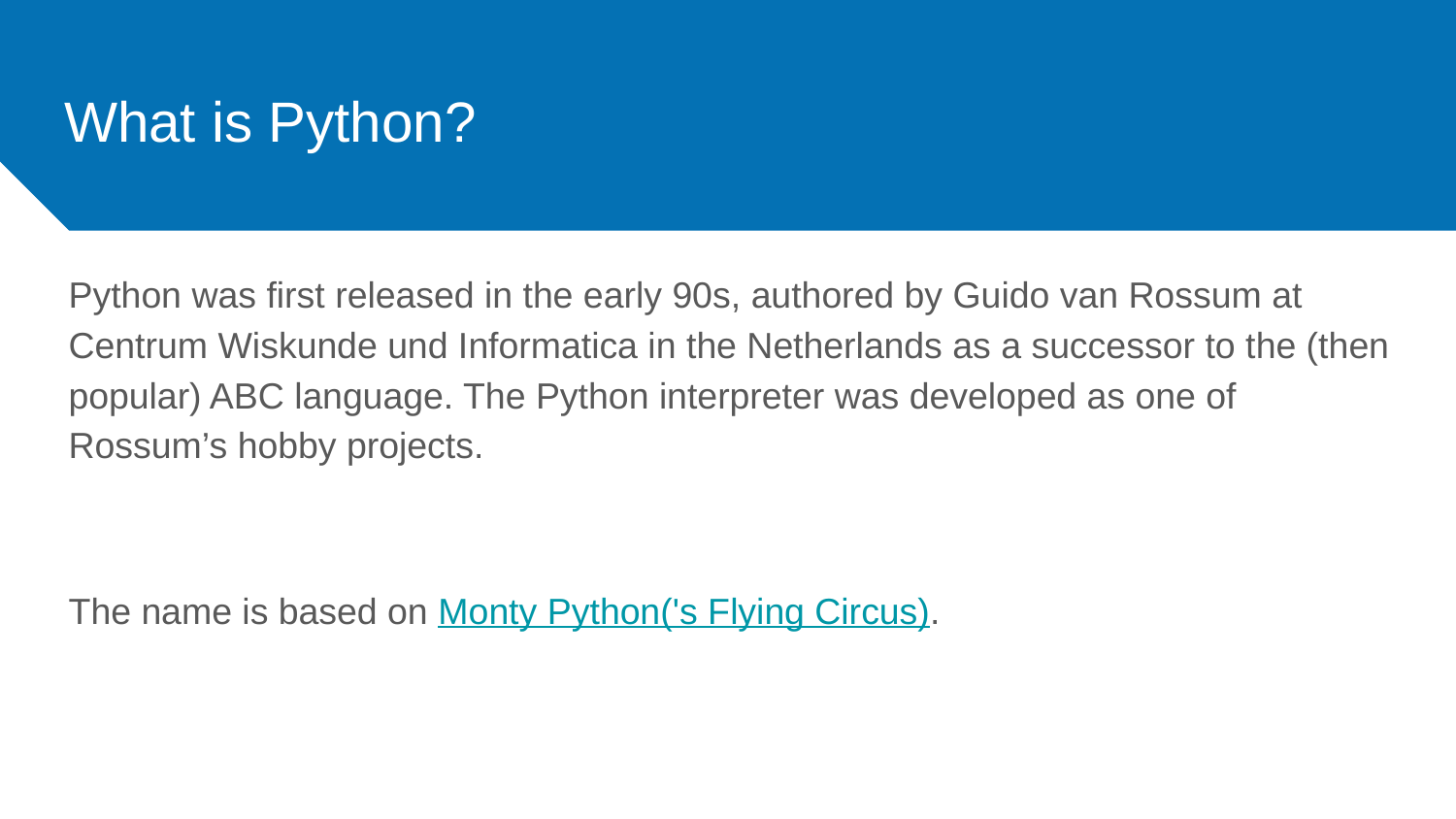

# What is Python?
Python was first released in the early 90s, authored by Guido van Rossum at Centrum Wiskunde und Informatica in the Netherlands as a successor to the (then popular) ABC language. The Python interpreter was developed as one of Rossum’s hobby projects.

The name is based on Monty Python('s Flying Circus).